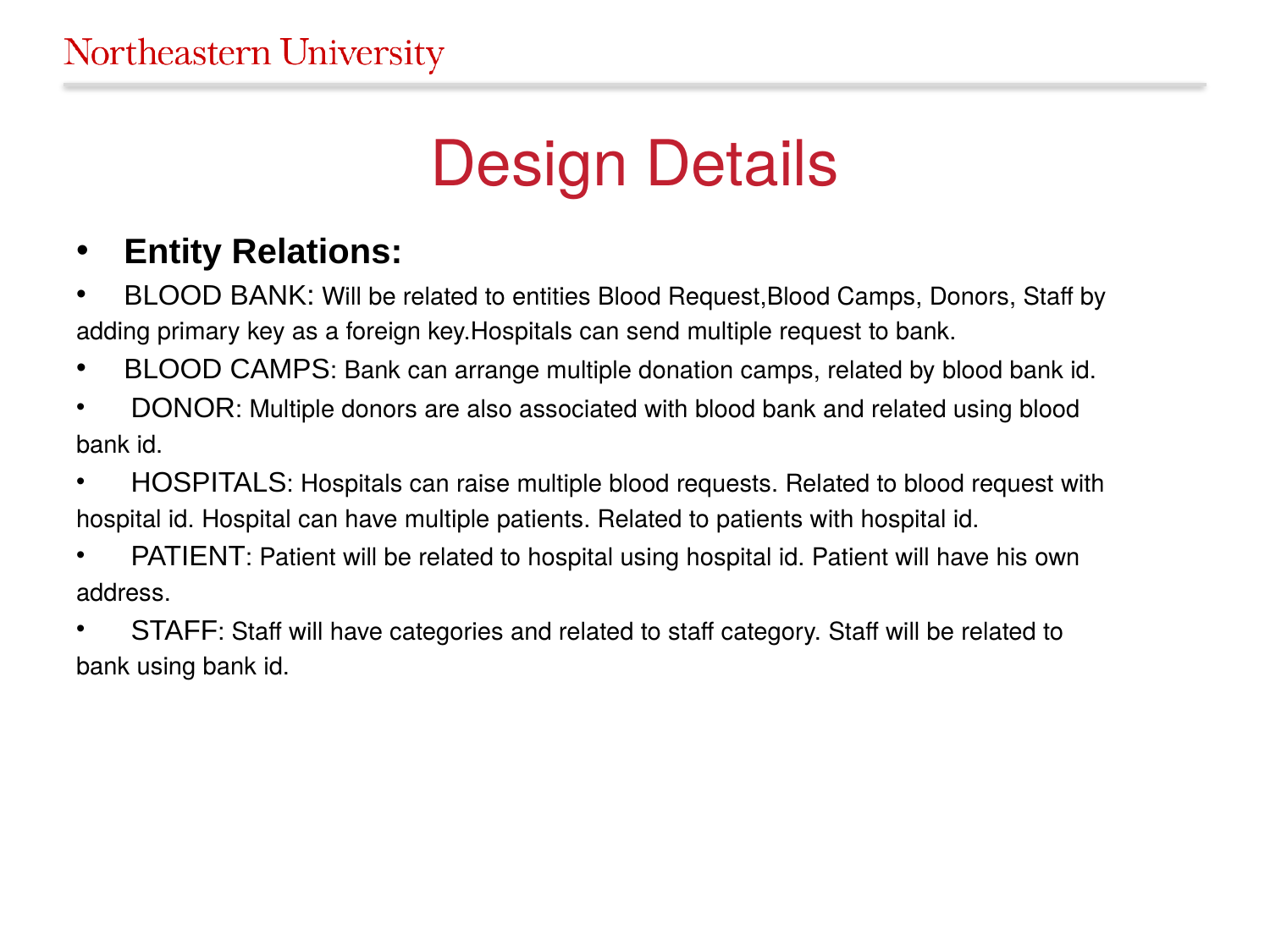

# Design Details
Entity Relations:
BLOOD BANK: Will be related to entities Blood Request,Blood Camps, Donors, Staff by
adding primary key as a foreign key.Hospitals can send multiple request to bank.
BLOOD CAMPS: Bank can arrange multiple donation camps, related by blood bank id.
 DONOR: Multiple donors are also associated with blood bank and related using blood
bank id.
 HOSPITALS: Hospitals can raise multiple blood requests. Related to blood request with
hospital id. Hospital can have multiple patients. Related to patients with hospital id.
 PATIENT: Patient will be related to hospital using hospital id. Patient will have his own
address.
 STAFF: Staff will have categories and related to staff category. Staff will be related to
bank using bank id.